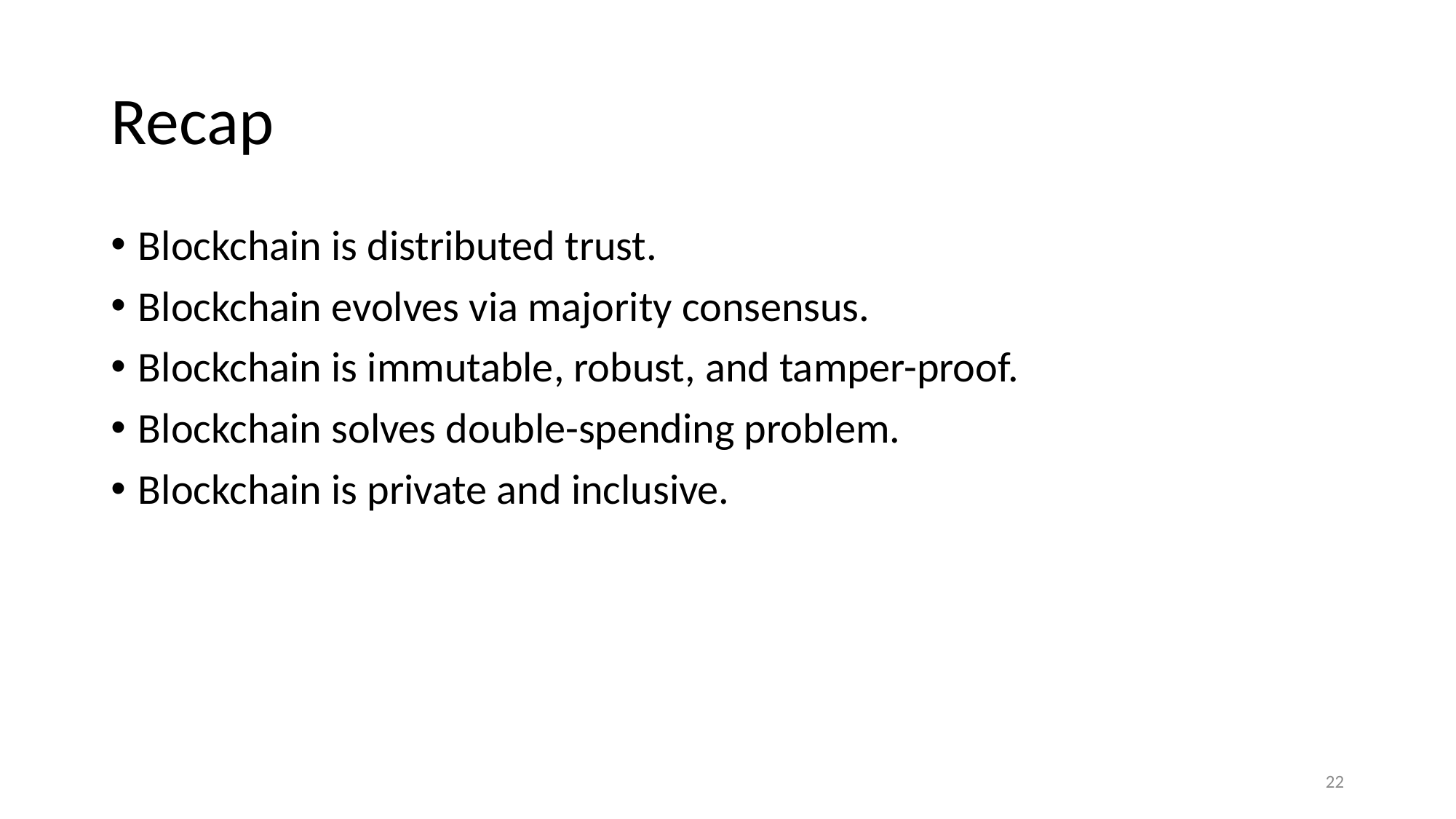

# Recap
Blockchain is distributed trust.
Blockchain evolves via majority consensus.
Blockchain is immutable, robust, and tamper-proof.
Blockchain solves double-spending problem.
Blockchain is private and inclusive.
22